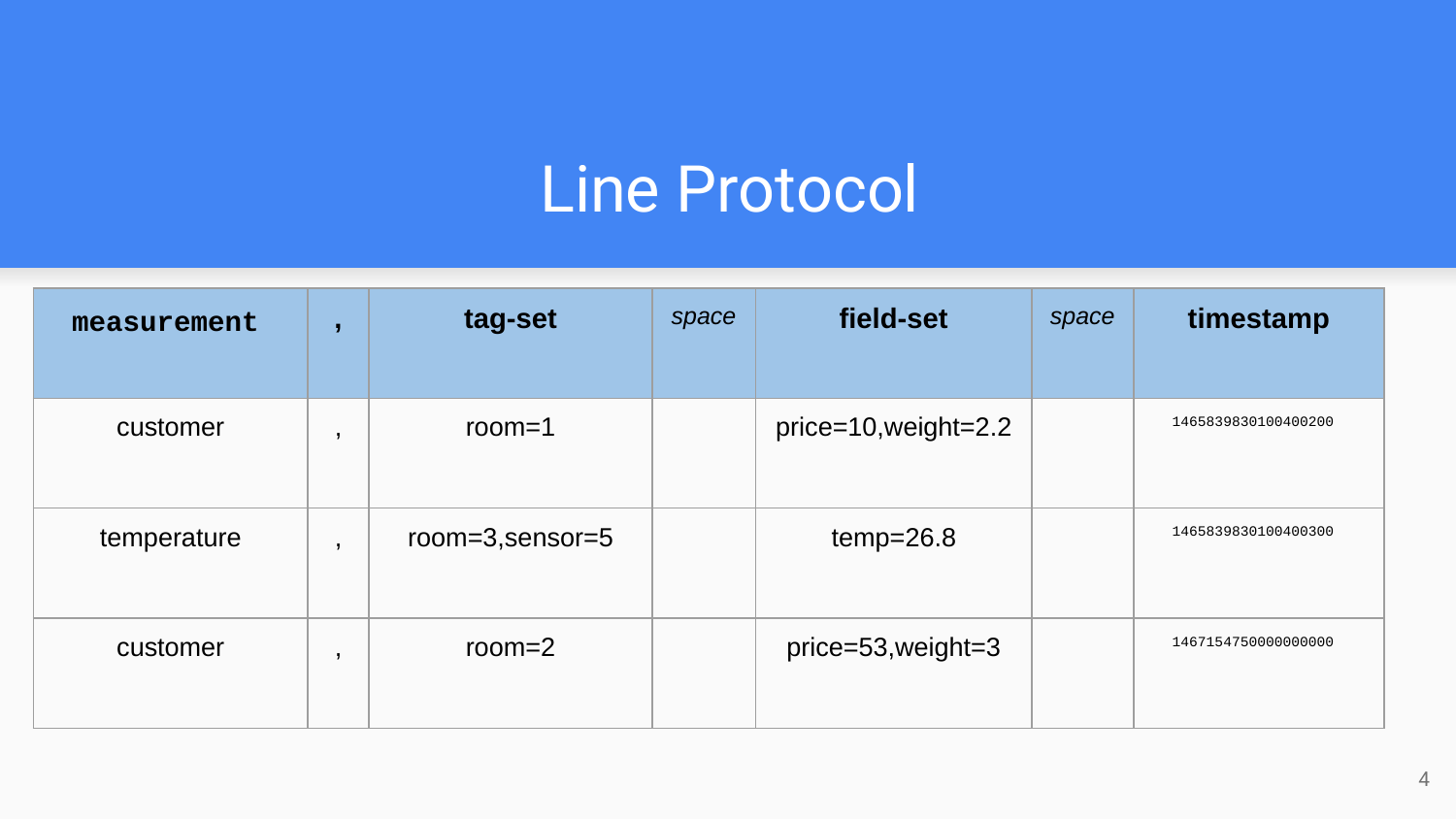

# Line Protocol
| measurement | , | tag-set | space | field-set | space | timestamp |
| --- | --- | --- | --- | --- | --- | --- |
| customer | , | room=1 |  | price=10,weight=2.2 |  | 1465839830100400200 |
| temperature | , | room=3,sensor=5 |  | temp=26.8 |  | 1465839830100400300 |
| customer | , | room=2 |  | price=53,weight=3 |  | 1467154750000000000 |
4